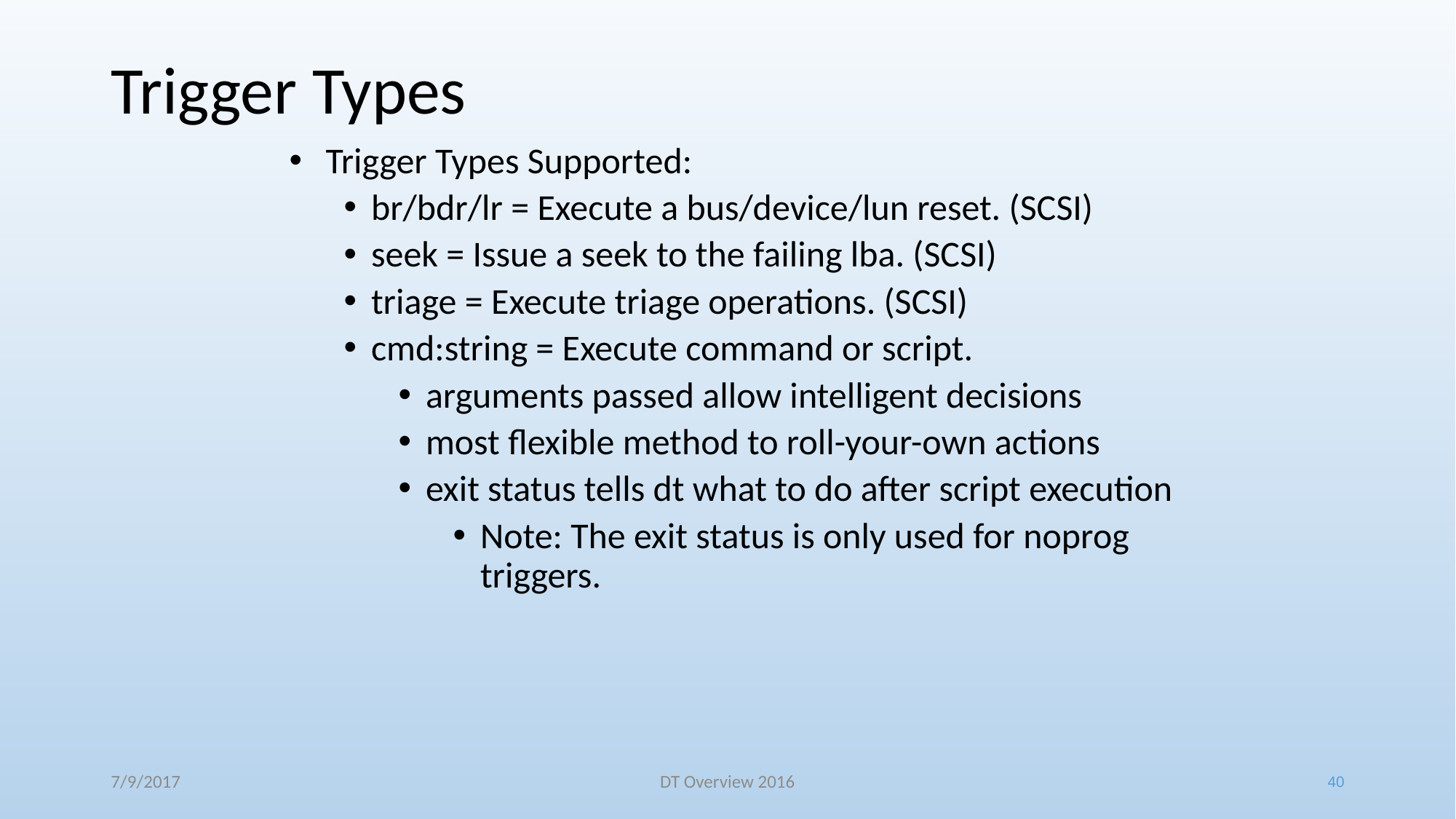

# Trigger Types
Trigger Types Supported:
br/bdr/lr = Execute a bus/device/lun reset. (SCSI)
seek = Issue a seek to the failing lba. (SCSI)
triage = Execute triage operations. (SCSI)
cmd:string = Execute command or script.
arguments passed allow intelligent decisions
most flexible method to roll-your-own actions
exit status tells dt what to do after script execution
Note: The exit status is only used for noprog triggers.
40
7/9/2017
DT Overview 2016